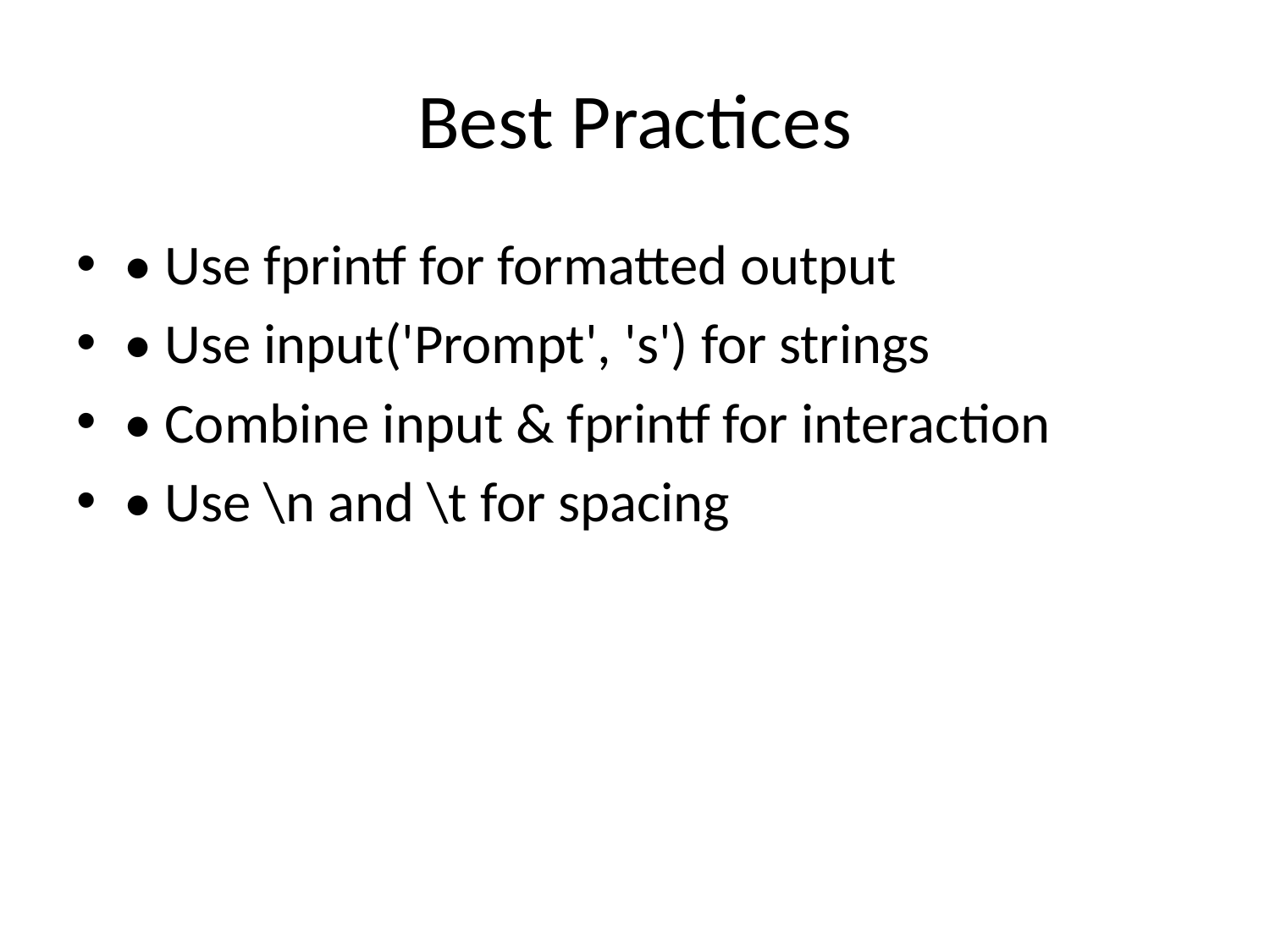

# Best Practices
• Use fprintf for formatted output
• Use input('Prompt', 's') for strings
• Combine input & fprintf for interaction
• Use \n and \t for spacing